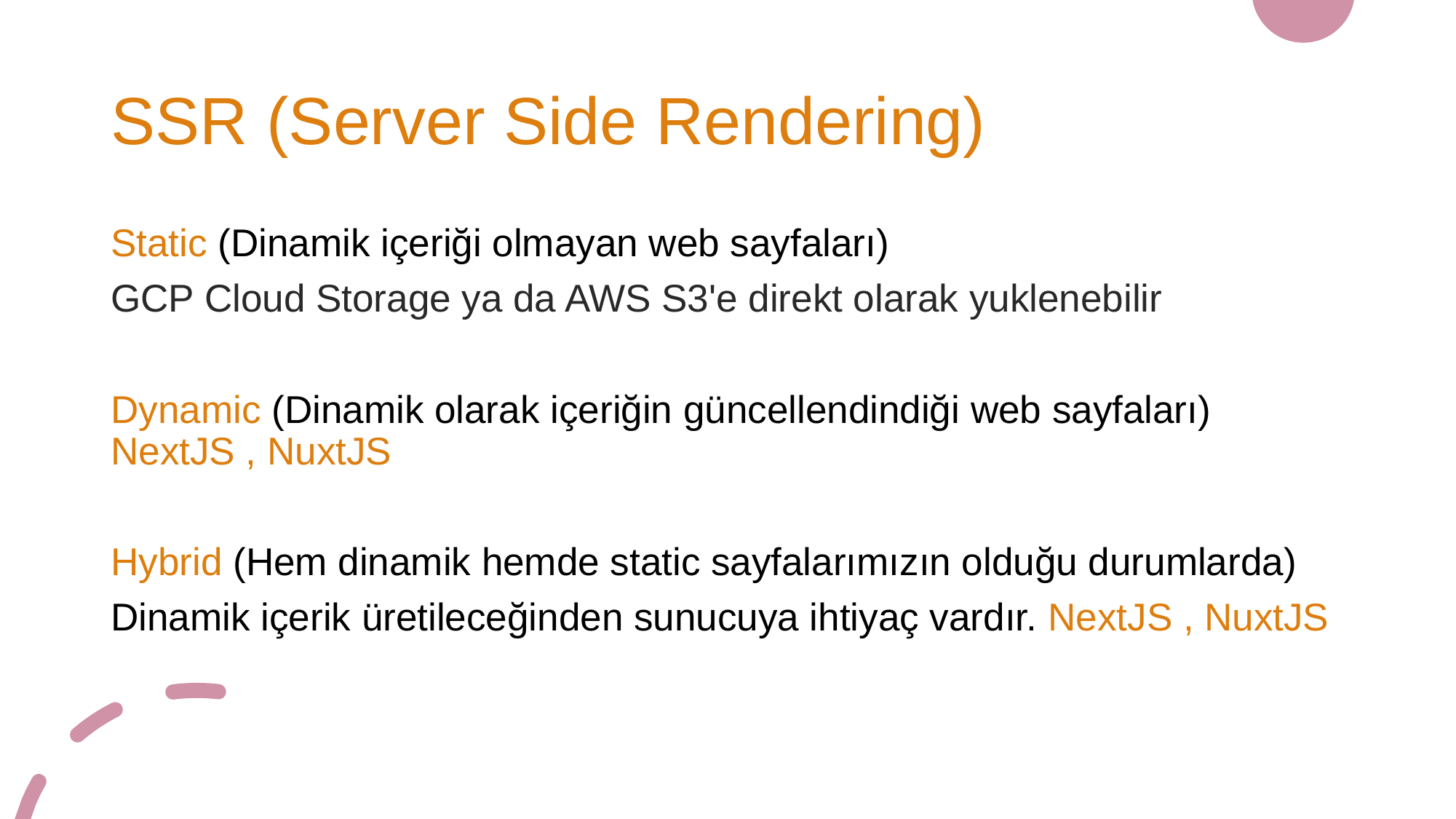

# SSR (Server Side Rendering)
Static (Dinamik içeriği olmayan web sayfaları)
GCP Cloud Storage ya da AWS S3'e direkt olarak yuklenebilir

Dynamic (Dinamik olarak içeriğin güncellendindiği web sayfaları) NextJS , NuxtJS

Hybrid (Hem dinamik hemde static sayfalarımızın olduğu durumlarda)
Dinamik içerik üretileceğinden sunucuya ihtiyaç vardır. NextJS , NuxtJS